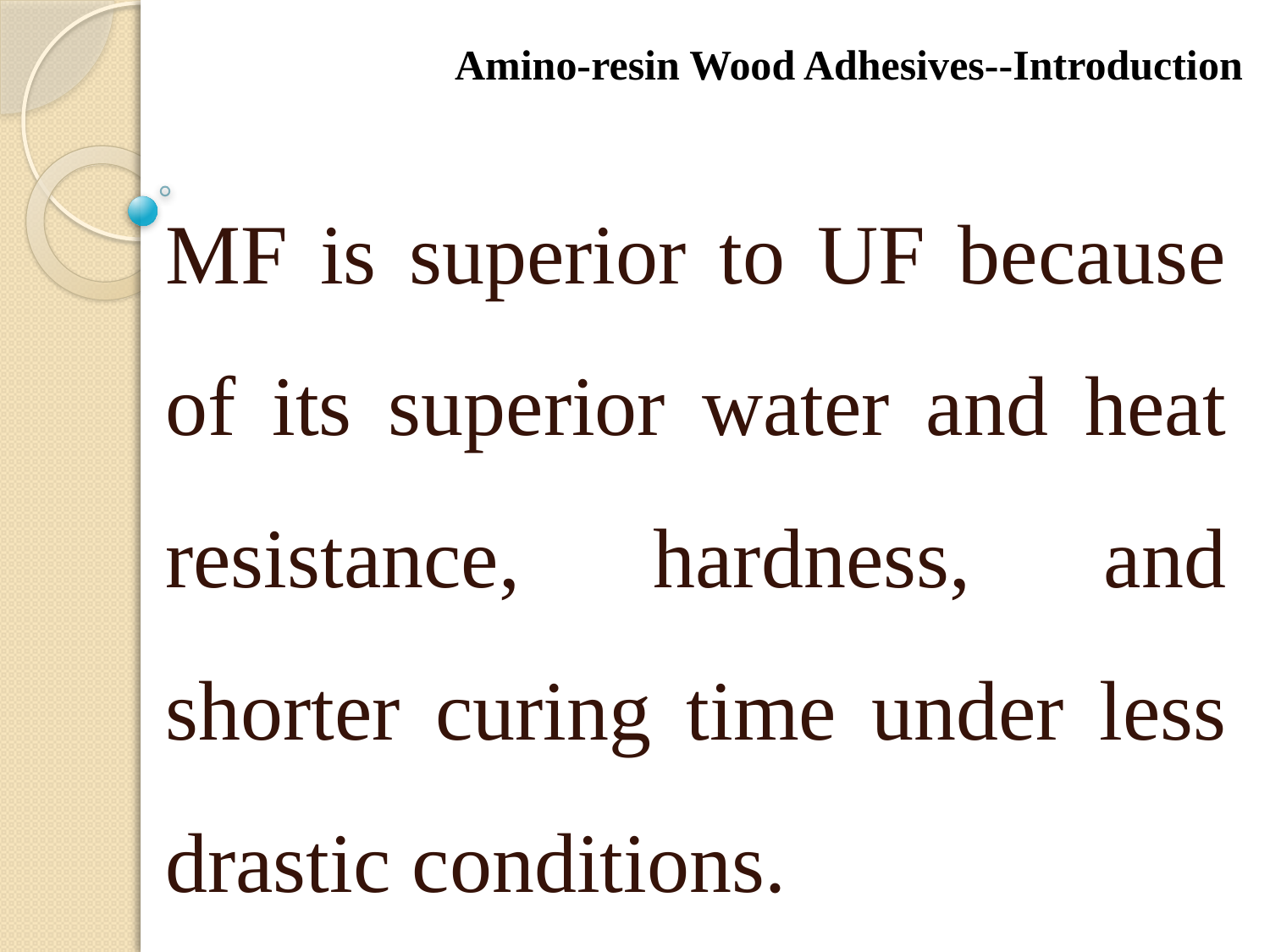

Amino-resin Wood Adhesives--Introduction
MF is superior to UF because of its superior water and heat resistance, hardness, and shorter curing time under less drastic conditions.